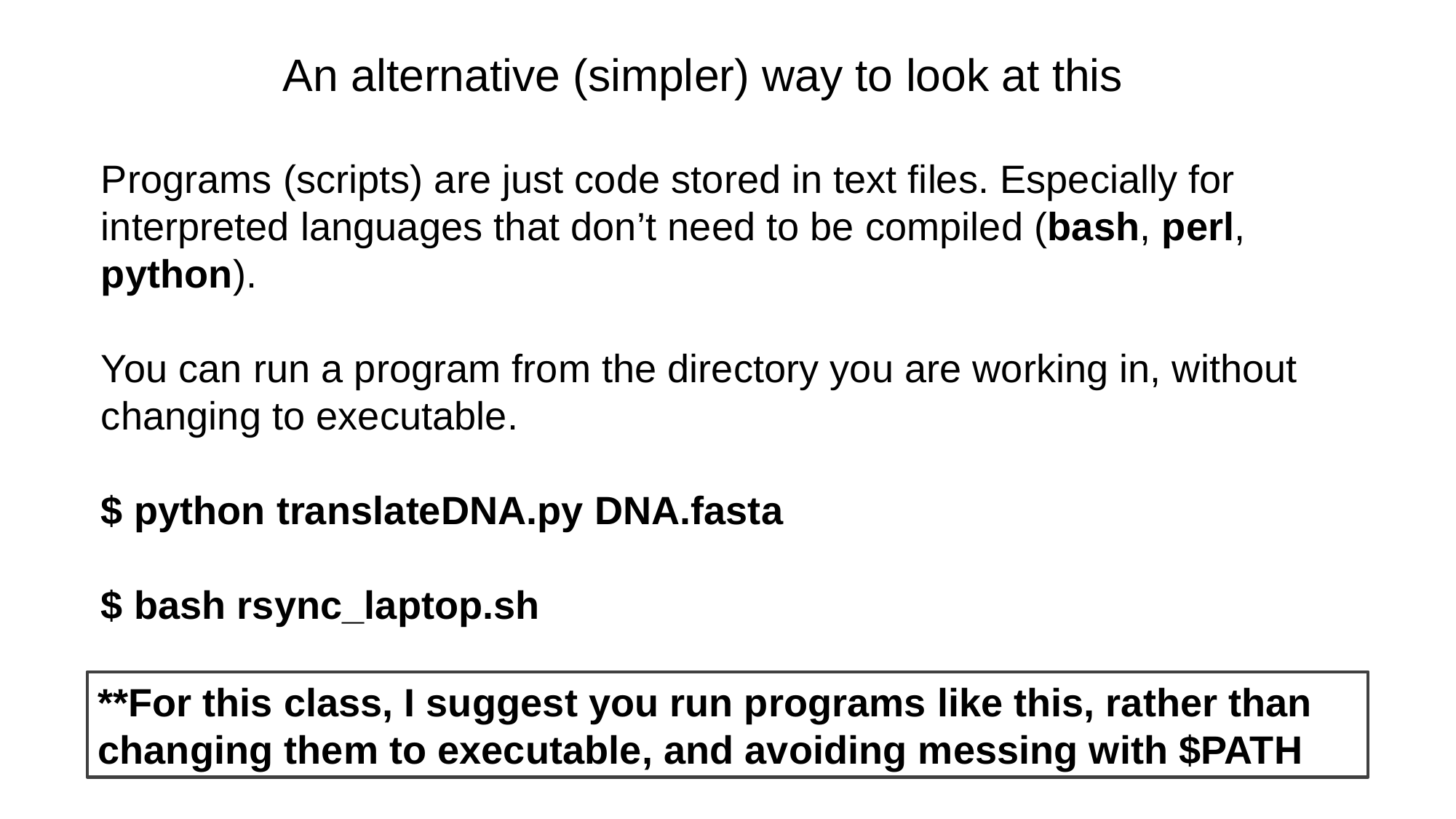

An alternative (simpler) way to look at this
Programs (scripts) are just code stored in text files. Especially for interpreted languages that don’t need to be compiled (bash, perl, python).

You can run a program from the directory you are working in, without changing to executable.

$ python translateDNA.py DNA.fasta

$ bash rsync_laptop.sh
**For this class, I suggest you run programs like this, rather than changing them to executable, and avoiding messing with $PATH